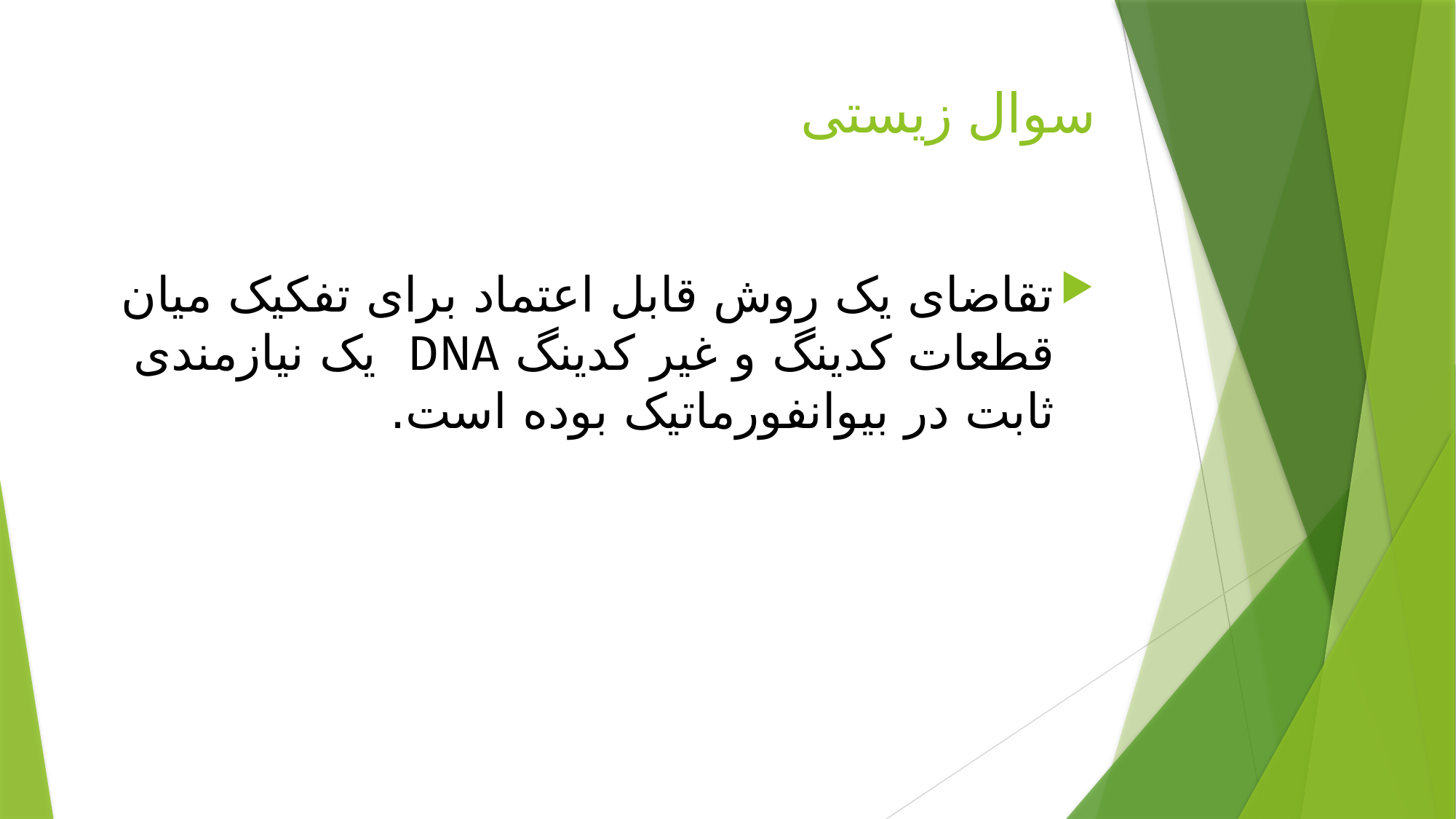

# سوال زیستی
تقاضای یک روش قابل اعتماد برای تفکیک میان قطعات کدینگ و غیر کدینگ DNA  یک نیازمندی ثابت در بیوانفورماتیک بوده است.